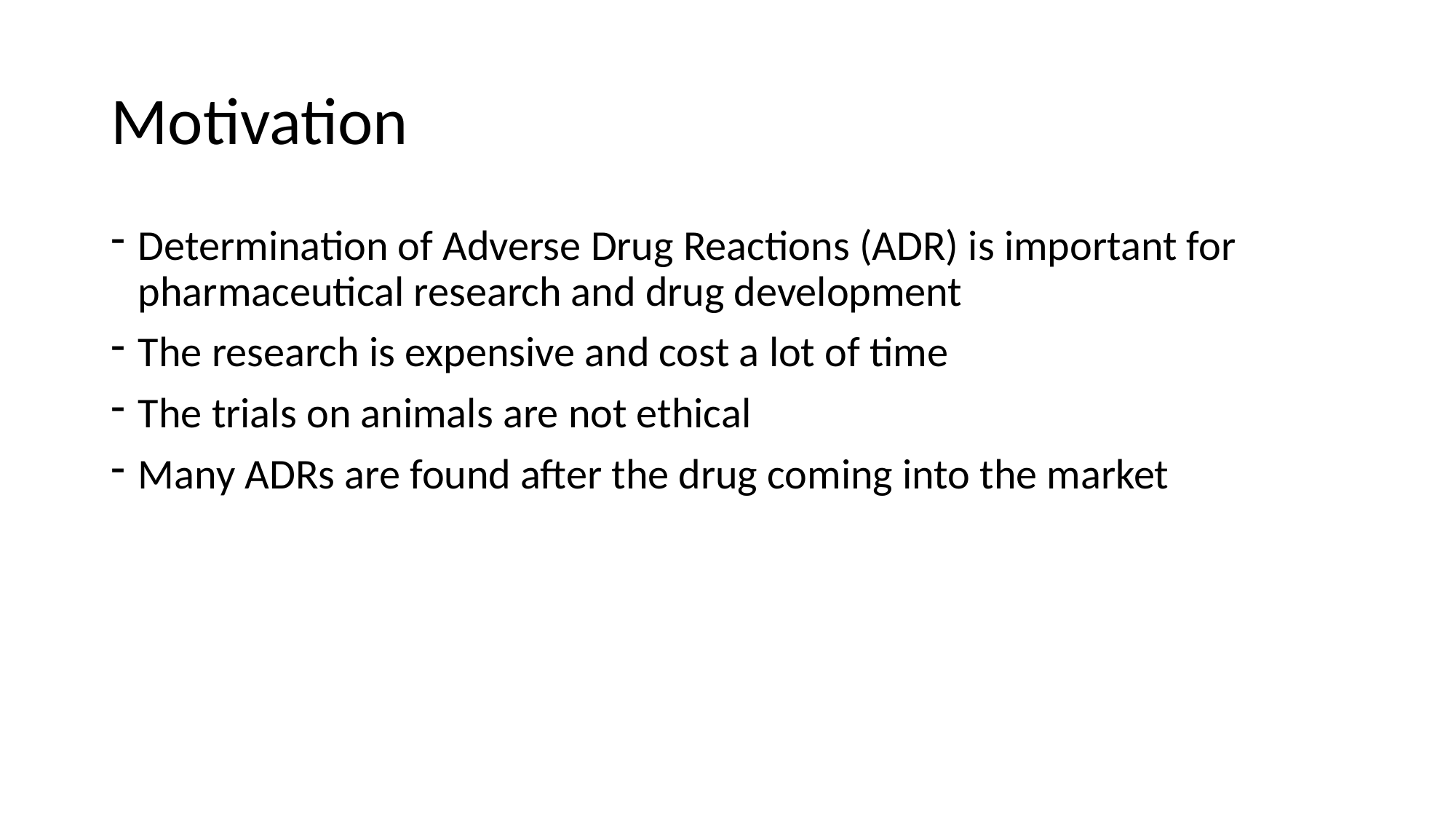

# Motivation
Determination of Adverse Drug Reactions (ADR) is important for pharmaceutical research and drug development
The research is expensive and cost a lot of time
The trials on animals are not ethical
Many ADRs are found after the drug coming into the market